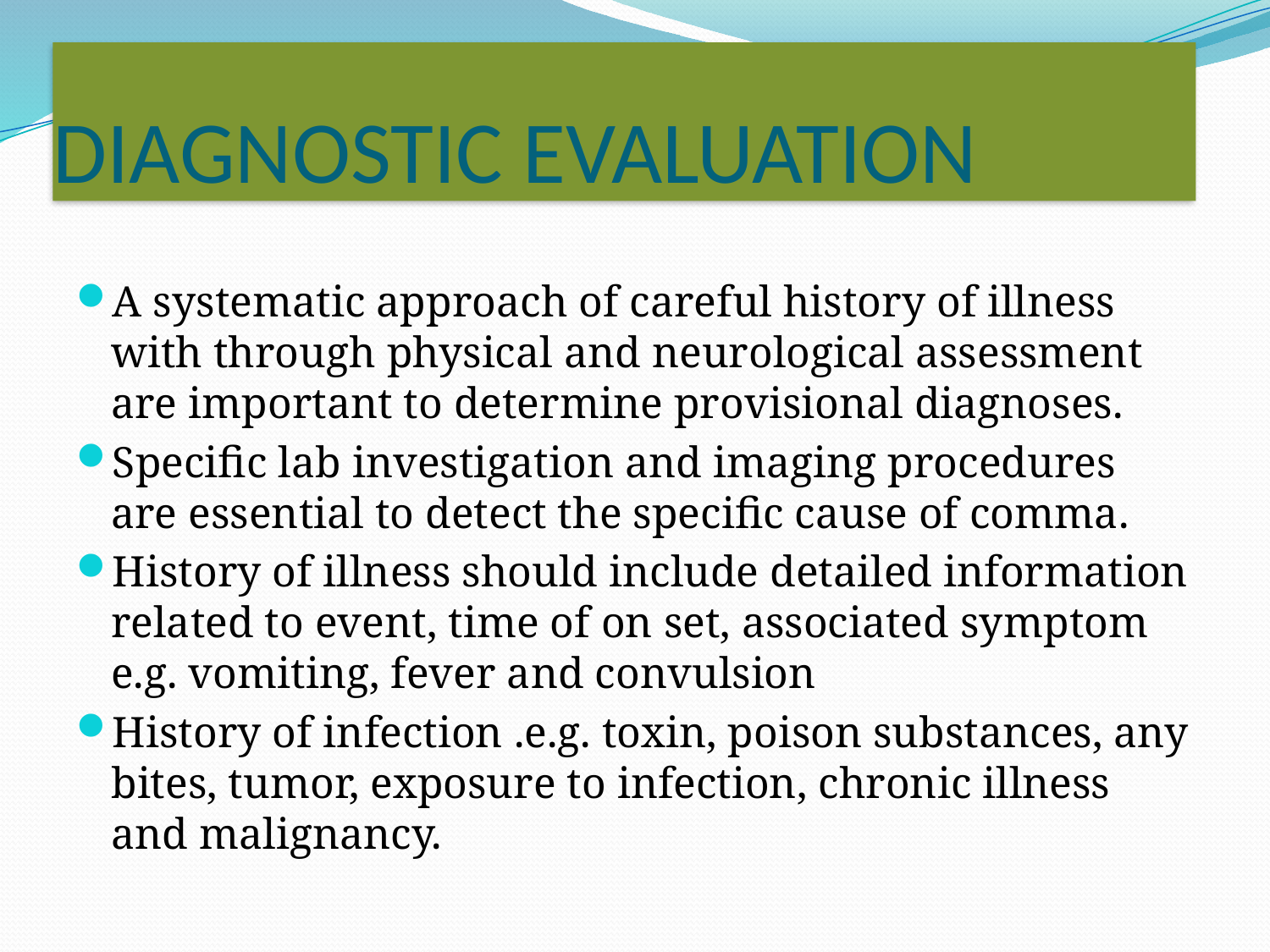

# DIAGNOSTIC EVALUATION
A systematic approach of careful history of illness with through physical and neurological assessment are important to determine provisional diagnoses.
Specific lab investigation and imaging procedures are essential to detect the specific cause of comma.
History of illness should include detailed information related to event, time of on set, associated symptom e.g. vomiting, fever and convulsion
History of infection .e.g. toxin, poison substances, any bites, tumor, exposure to infection, chronic illness and malignancy.